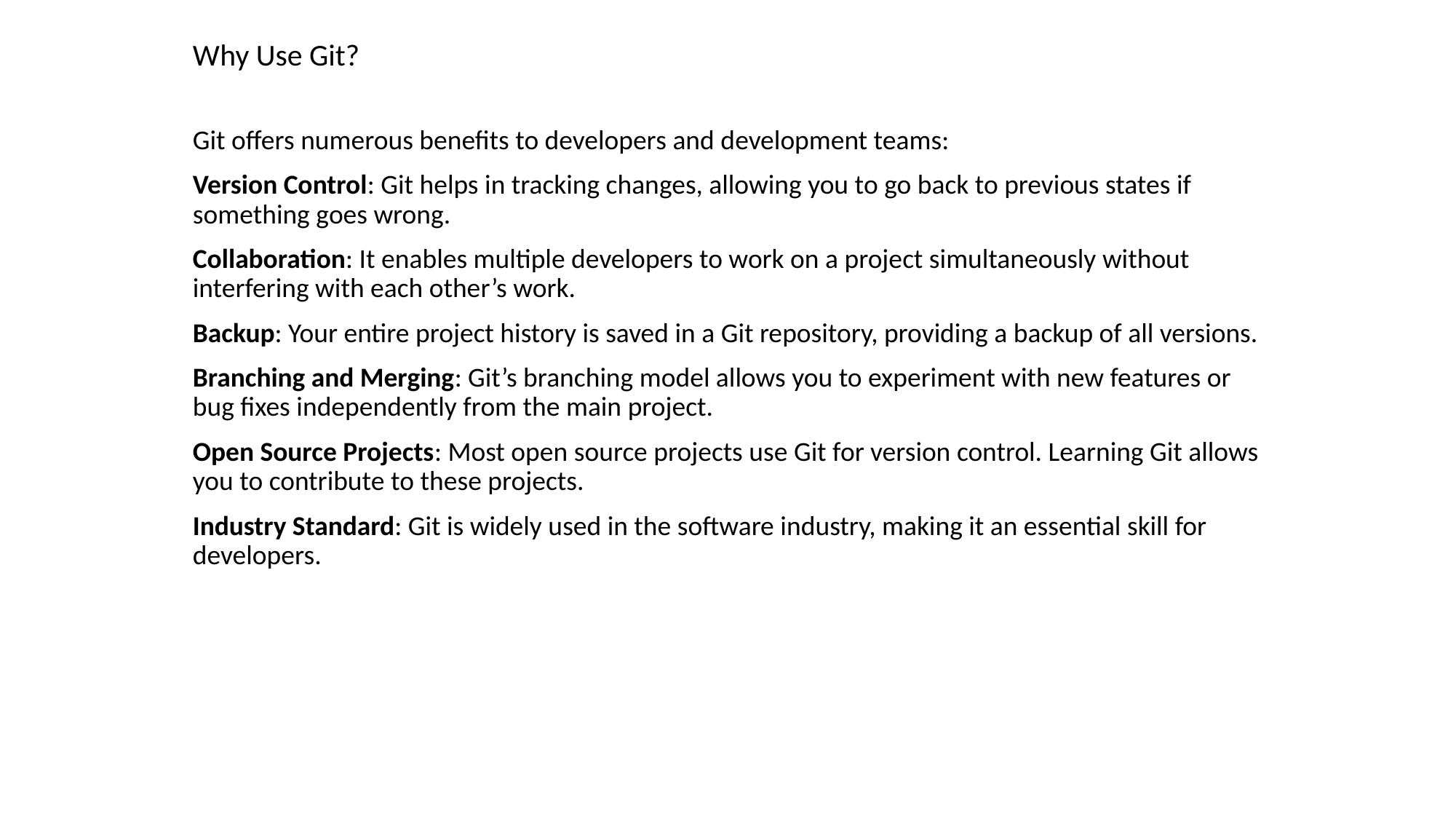

# Why Use Git?
Git offers numerous benefits to developers and development teams:
Version Control: Git helps in tracking changes, allowing you to go back to previous states if something goes wrong.
Collaboration: It enables multiple developers to work on a project simultaneously without interfering with each other’s work.
Backup: Your entire project history is saved in a Git repository, providing a backup of all versions.
Branching and Merging: Git’s branching model allows you to experiment with new features or bug fixes independently from the main project.
Open Source Projects: Most open source projects use Git for version control. Learning Git allows you to contribute to these projects.
Industry Standard: Git is widely used in the software industry, making it an essential skill for developers.